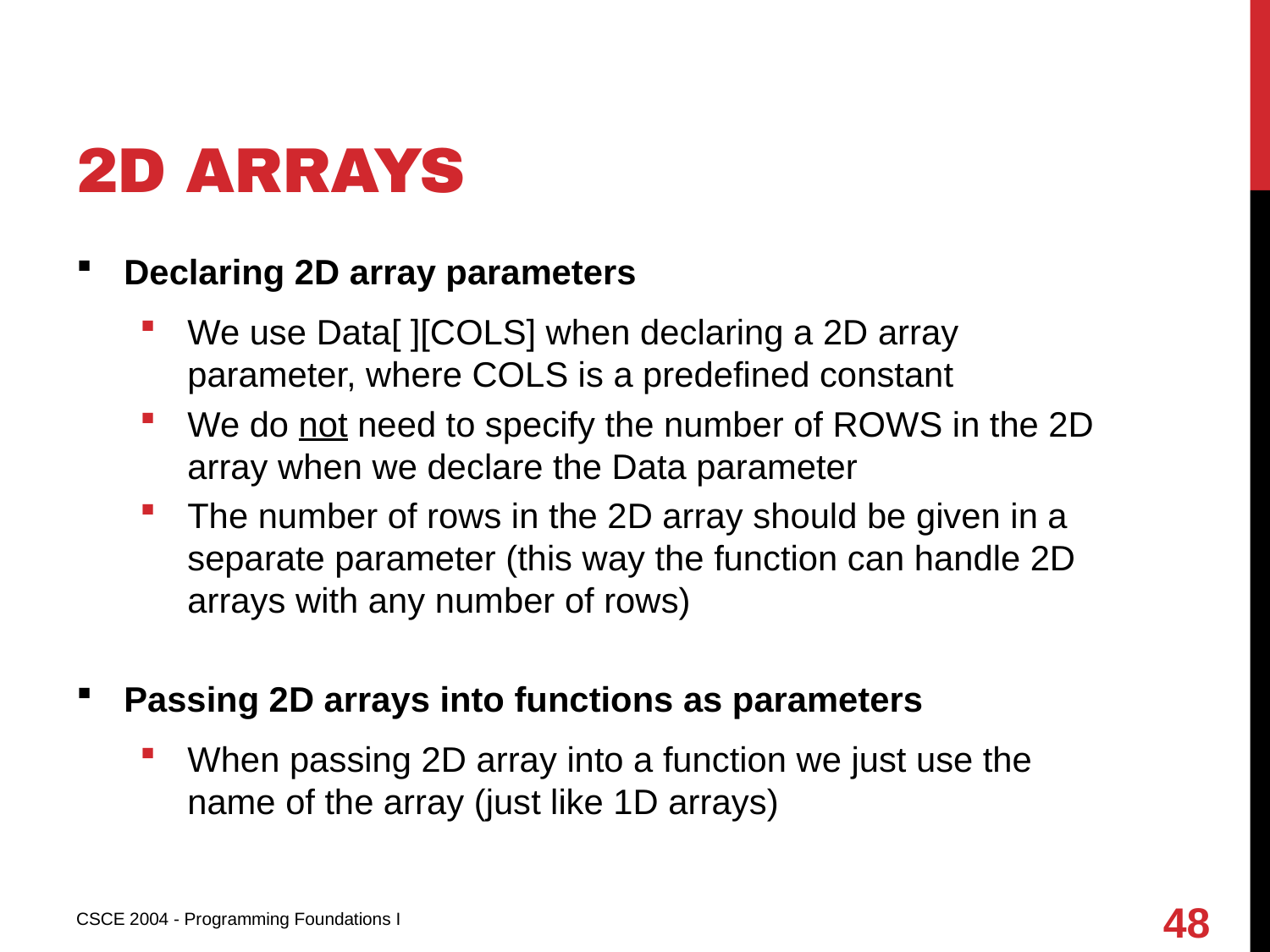

# 2d arrays
Declaring 2D array parameters
We use Data[ ][COLS] when declaring a 2D array parameter, where COLS is a predefined constant
We do not need to specify the number of ROWS in the 2D array when we declare the Data parameter
The number of rows in the 2D array should be given in a separate parameter (this way the function can handle 2D arrays with any number of rows)

Passing 2D arrays into functions as parameters
When passing 2D array into a function we just use the name of the array (just like 1D arrays)

48
CSCE 2004 - Programming Foundations I